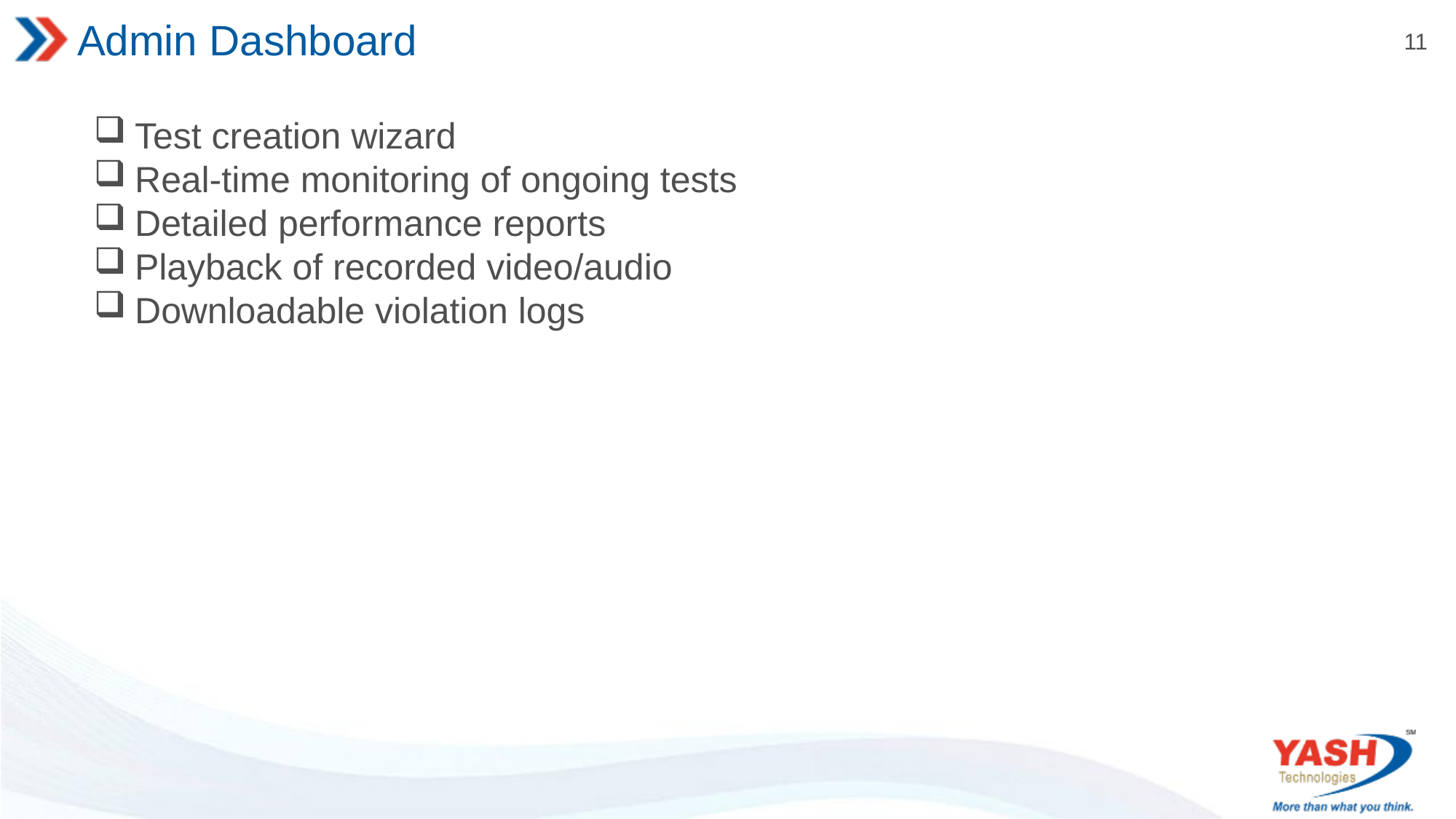

# Admin Dashboard
Test creation wizard
Real-time monitoring of ongoing tests
Detailed performance reports
Playback of recorded video/audio
Downloadable violation logs